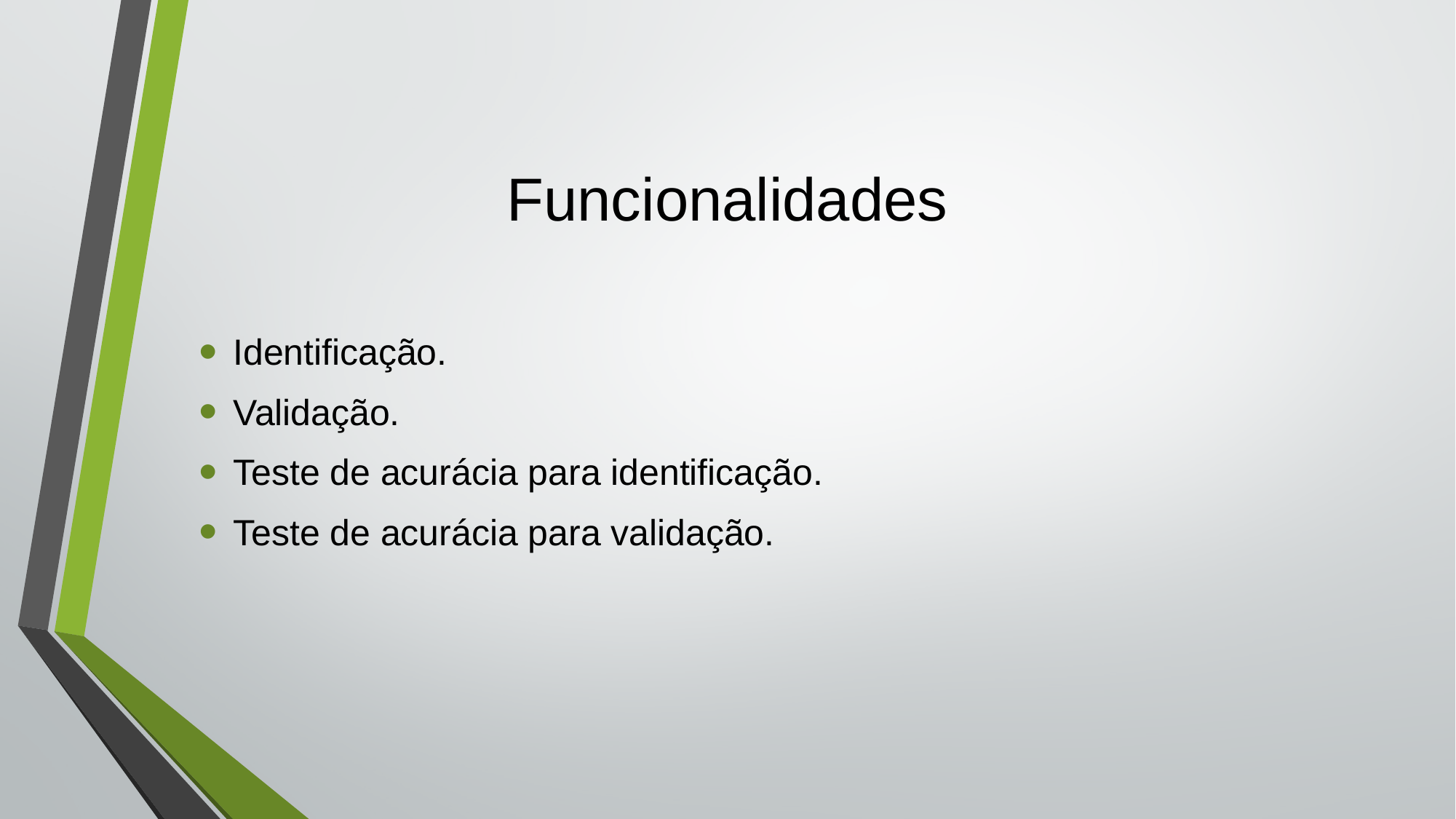

# Funcionalidades
Identificação.
Validação.
Teste de acurácia para identificação.
Teste de acurácia para validação.